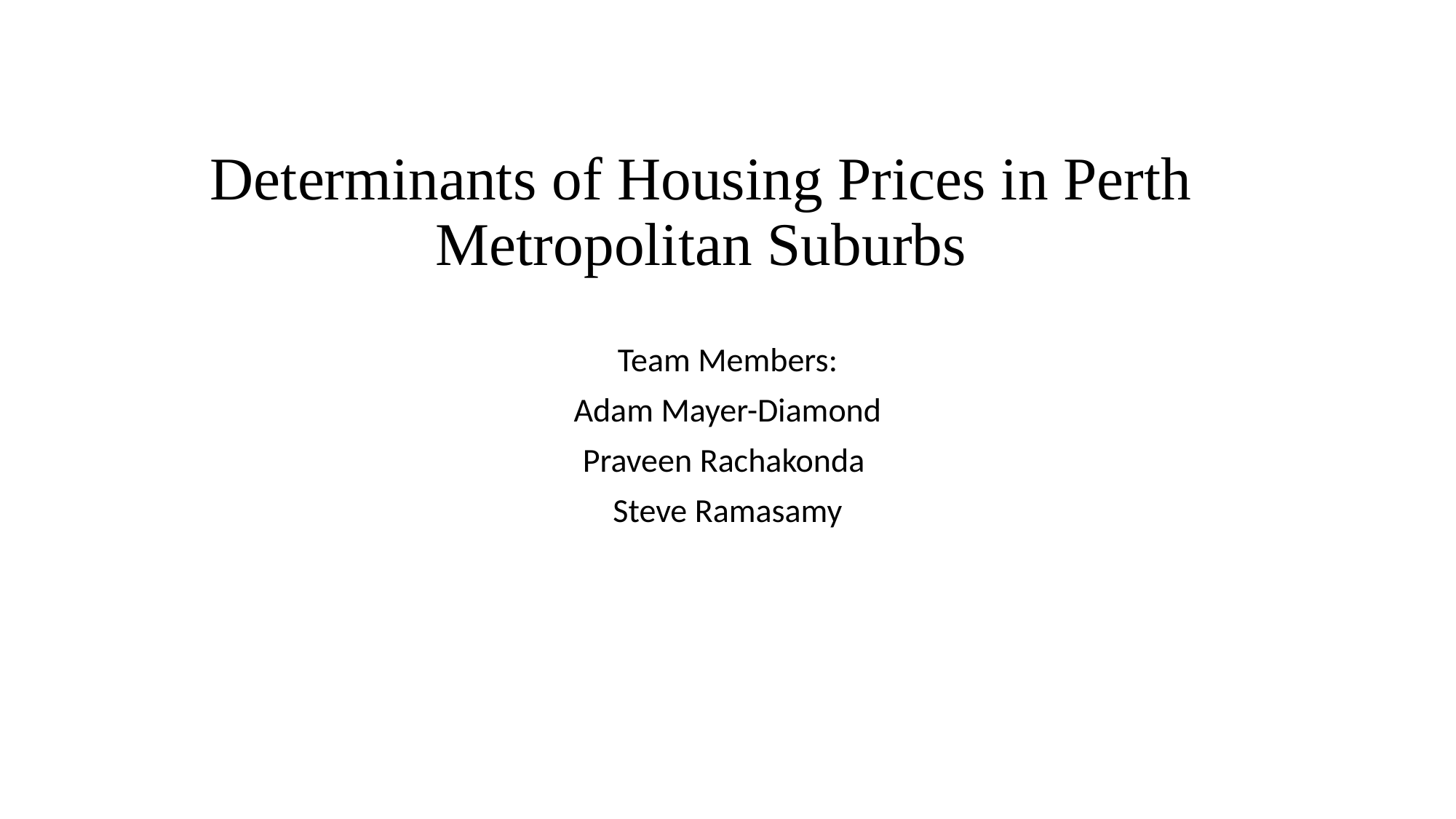

# Determinants of Housing Prices in Perth Metropolitan Suburbs
Team Members:
 Adam Mayer-Diamond
Praveen Rachakonda
Steve Ramasamy